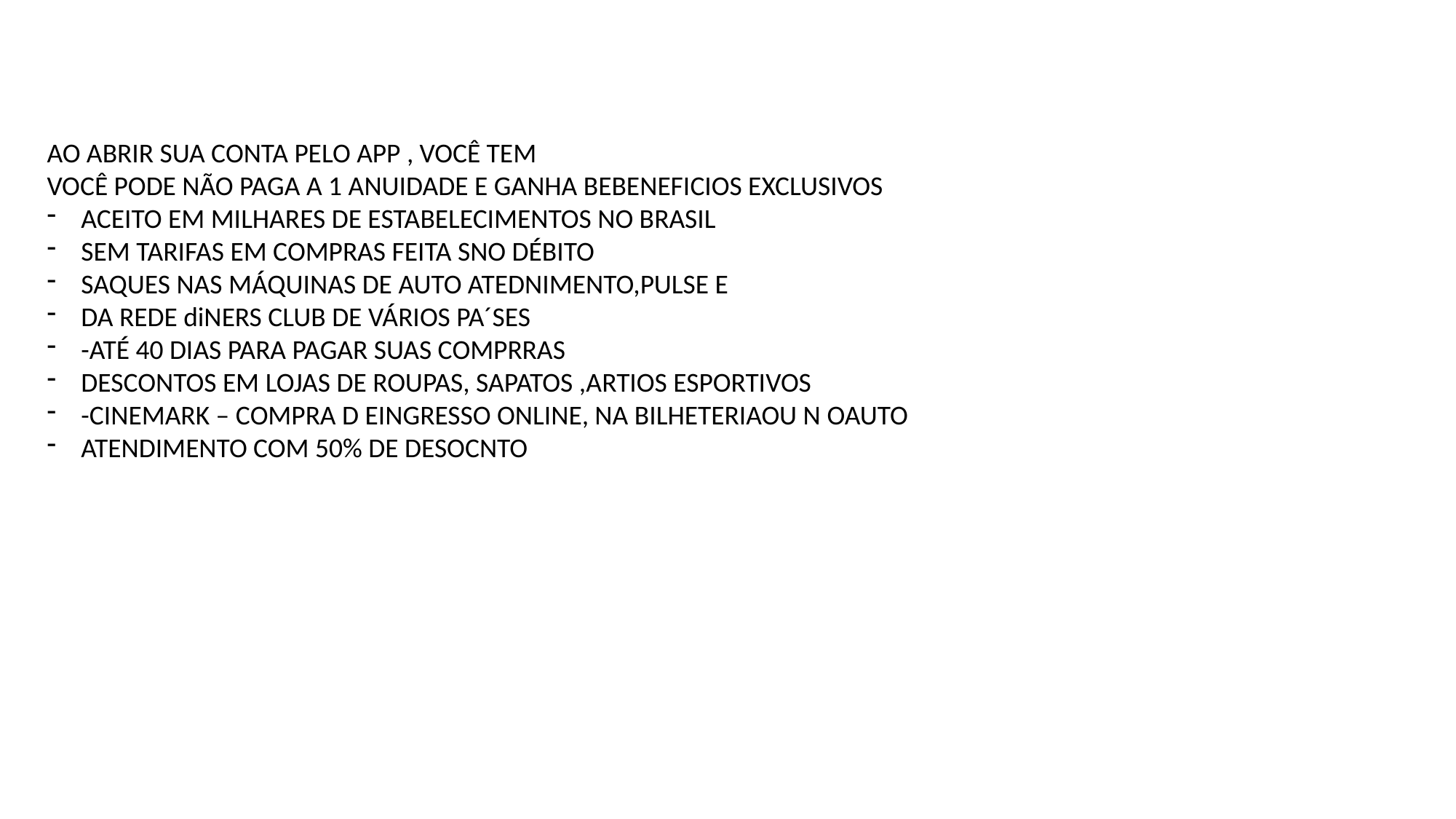

AO ABRIR SUA CONTA PELO APP , VOCÊ TEM
VOCÊ PODE NÃO PAGA A 1 ANUIDADE E GANHA BEBENEFICIOS EXCLUSIVOS
ACEITO EM MILHARES DE ESTABELECIMENTOS NO BRASIL
SEM TARIFAS EM COMPRAS FEITA SNO DÉBITO
SAQUES NAS MÁQUINAS DE AUTO ATEDNIMENTO,PULSE E
DA REDE diNERS CLUB DE VÁRIOS PA´SES
-ATÉ 40 DIAS PARA PAGAR SUAS COMPRRAS
DESCONTOS EM LOJAS DE ROUPAS, SAPATOS ,ARTIOS ESPORTIVOS
-CINEMARK – COMPRA D EINGRESSO ONLINE, NA BILHETERIAOU N OAUTO
ATENDIMENTO COM 50% DE DESOCNTO